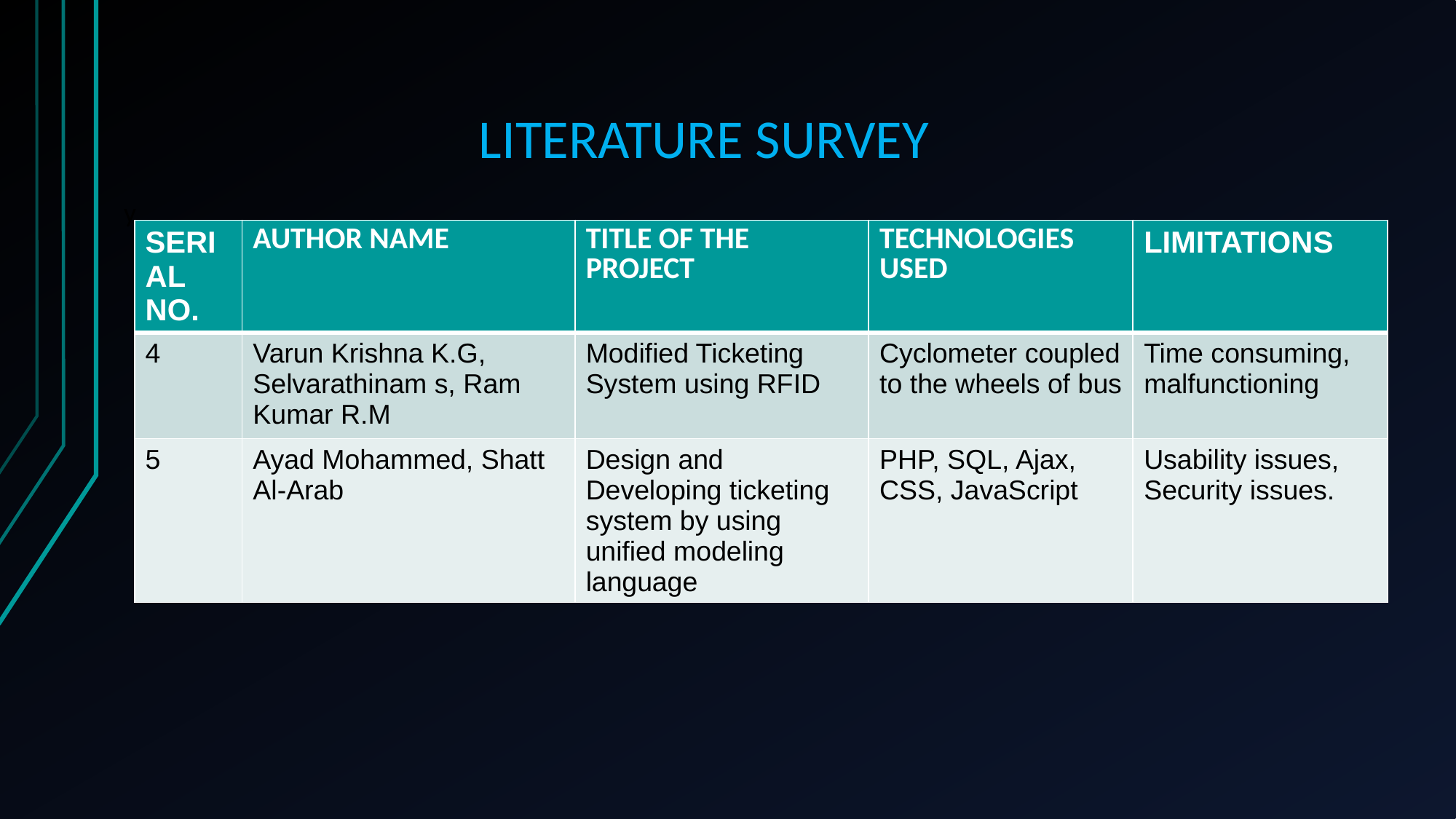

# LITERATURE SURVEY
y

| SERIAL NO. | AUTHOR NAME | TITLE OF THE PROJECT | TECHNOLOGIES USED | LIMITATIONS |
| --- | --- | --- | --- | --- |
| 4 | Varun Krishna K.G, Selvarathinam s, Ram Kumar R.M | Modified Ticketing System using RFID | Cyclometer coupled to the wheels of bus | Time consuming, malfunctioning |
| 5 | Ayad Mohammed, Shatt Al-Arab | Design and Developing ticketing system by using unified modeling language | PHP, SQL, Ajax, CSS, JavaScript | Usability issues, Security issues. |